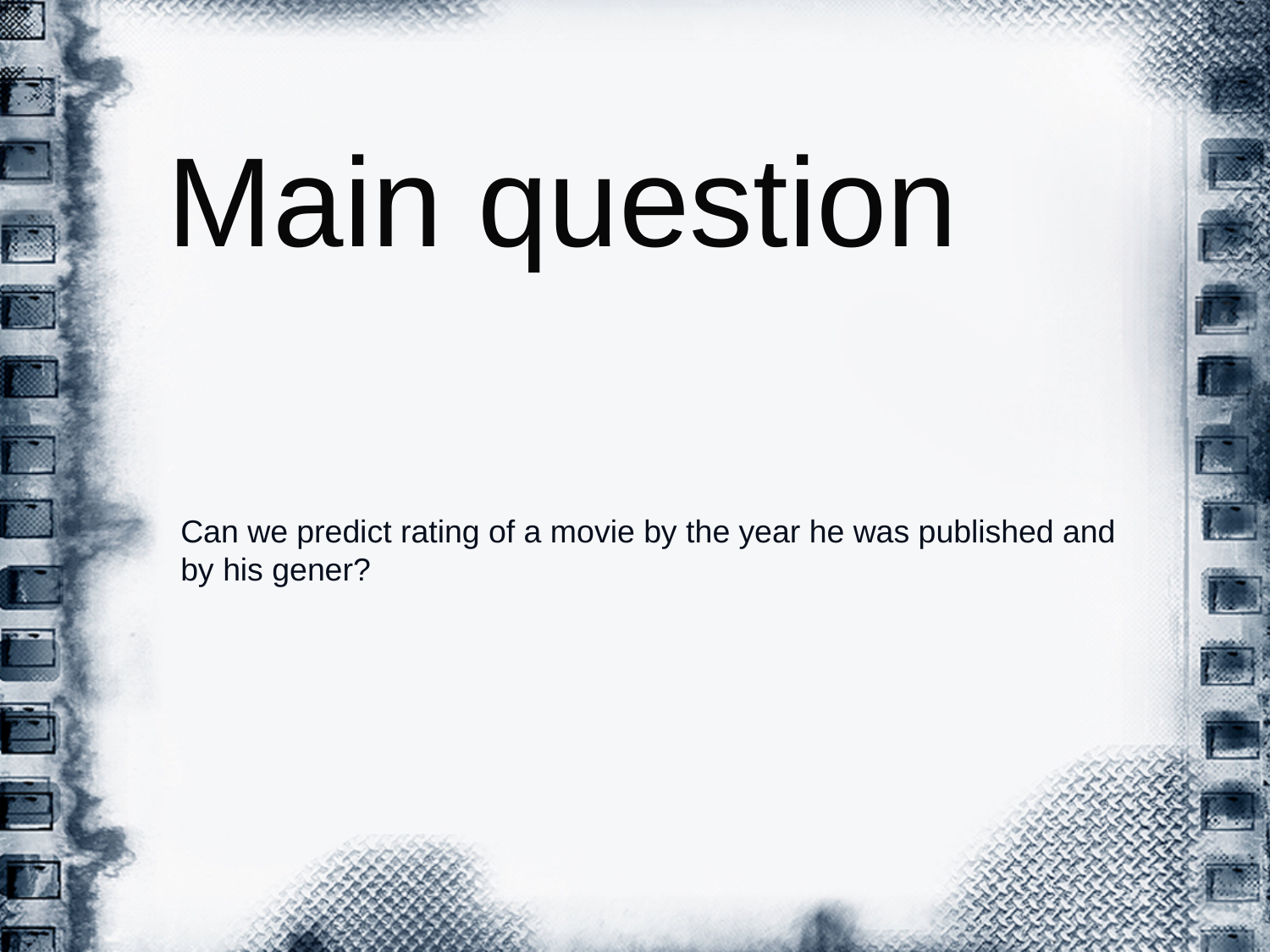

# Main question
Can we predict rating of a movie by the year he was published and by his gener?